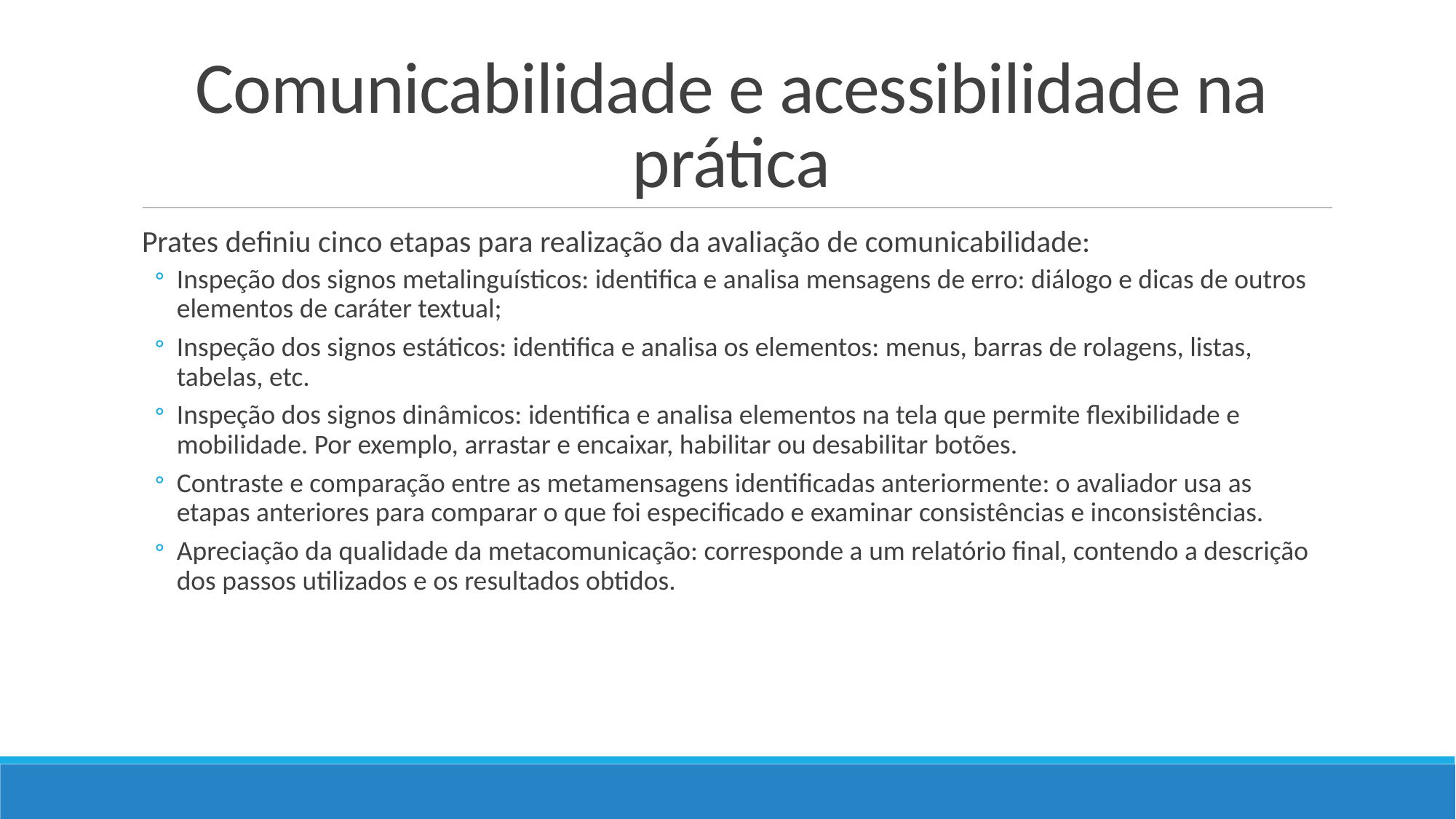

# Comunicabilidade e acessibilidade na prática
Prates definiu cinco etapas para realização da avaliação de comunicabilidade:
Inspeção dos signos metalinguísticos: identifica e analisa mensagens de erro: diálogo e dicas de outros elementos de caráter textual;
Inspeção dos signos estáticos: identifica e analisa os elementos: menus, barras de rolagens, listas, tabelas, etc.
Inspeção dos signos dinâmicos: identifica e analisa elementos na tela que permite flexibilidade e mobilidade. Por exemplo, arrastar e encaixar, habilitar ou desabilitar botões.
Contraste e comparação entre as metamensagens identificadas anteriormente: o avaliador usa as etapas anteriores para comparar o que foi especificado e examinar consistências e inconsistências.
Apreciação da qualidade da metacomunicação: corresponde a um relatório final, contendo a descrição dos passos utilizados e os resultados obtidos.